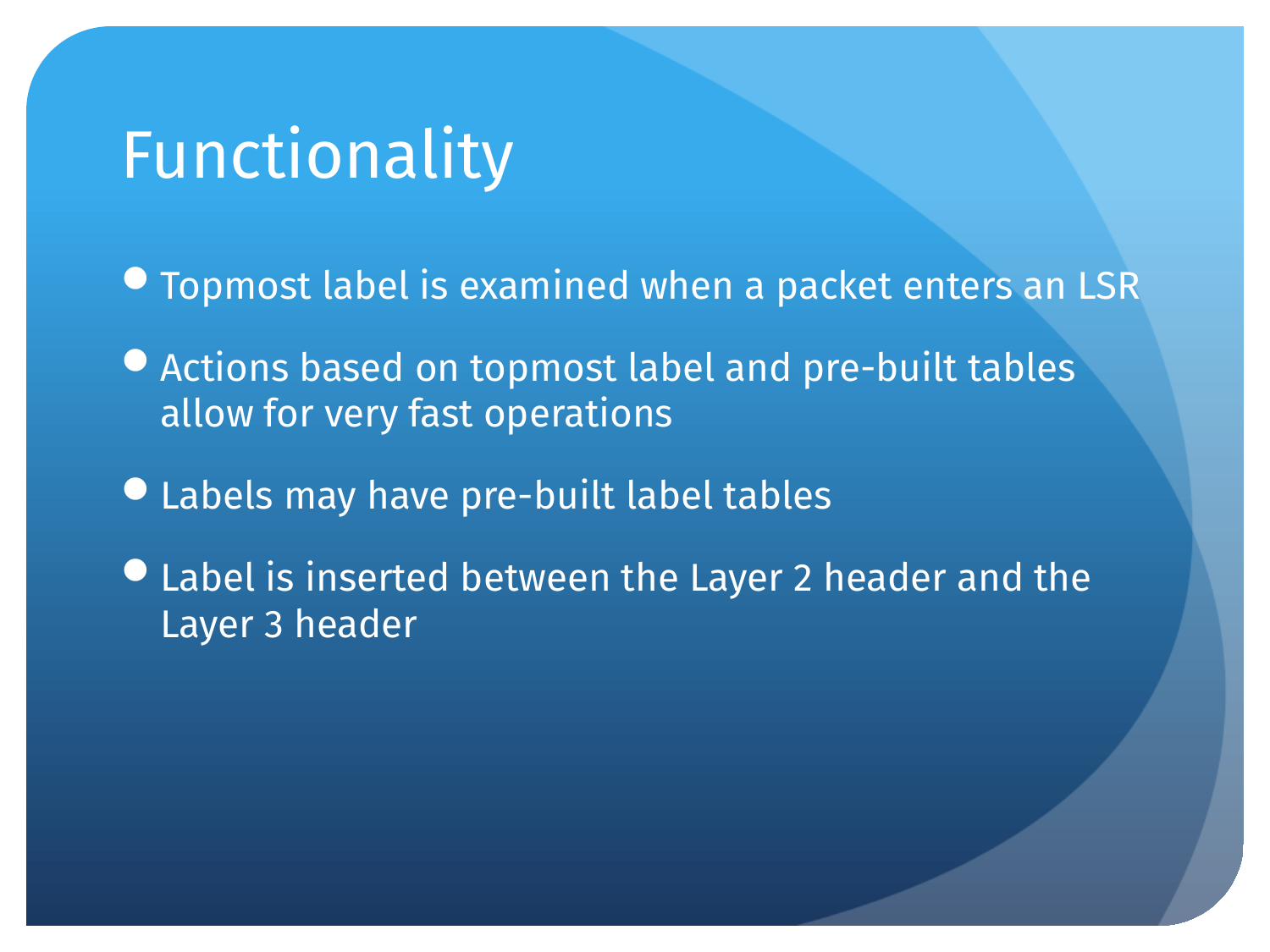

# Functionality
Topmost label is examined when a packet enters an LSR
Actions based on topmost label and pre-built tables allow for very fast operations
Labels may have pre-built label tables
Label is inserted between the Layer 2 header and the Layer 3 header